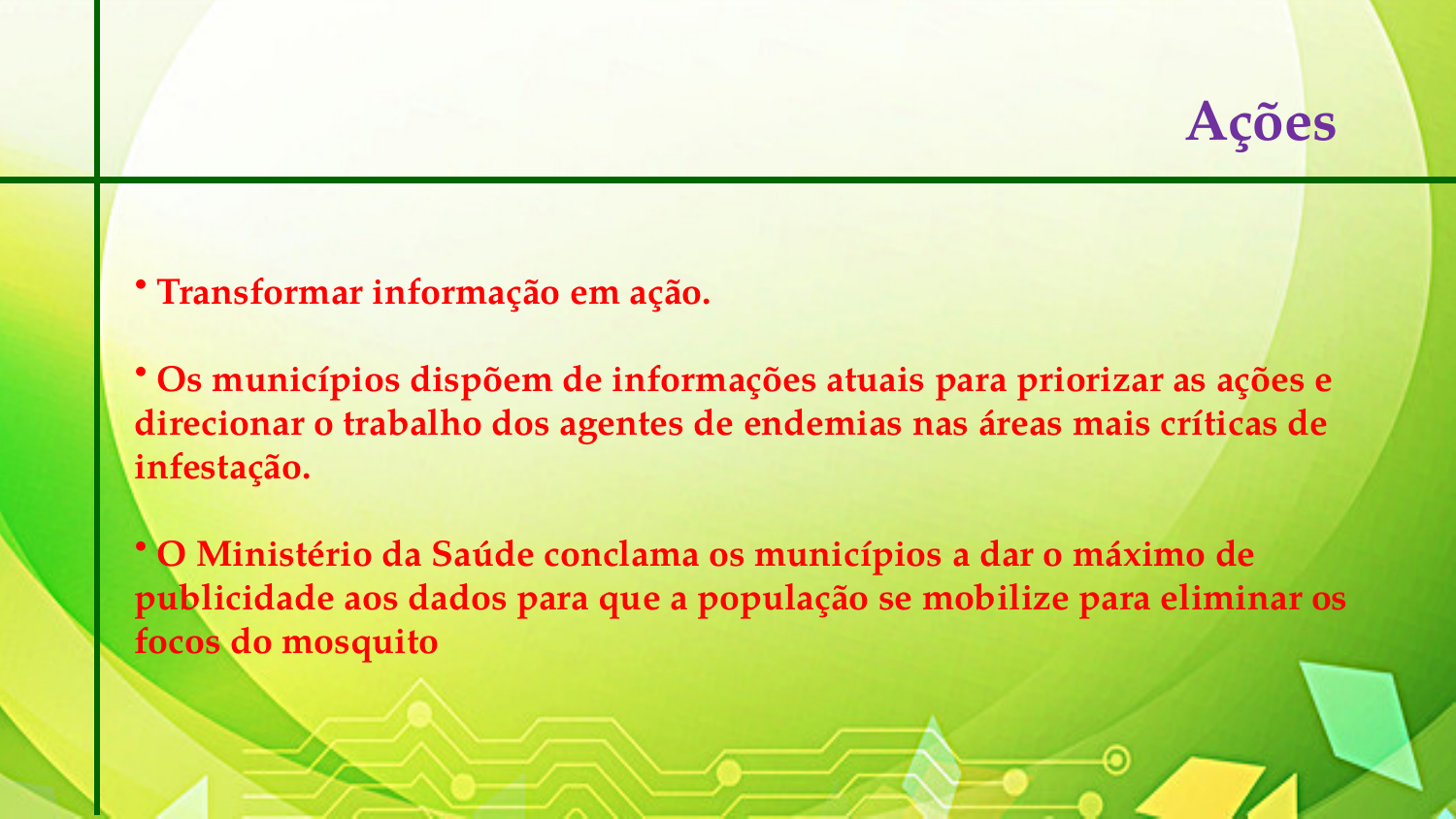

Ações
 Transformar informação em ação.

 Os municípios dispõem de informações atuais para priorizar as ações e direcionar o trabalho dos agentes de endemias nas áreas mais críticas de infestação.

 O Ministério da Saúde conclama os municípios a dar o máximo de publicidade aos dados para que a população se mobilize para eliminar os focos do mosquito